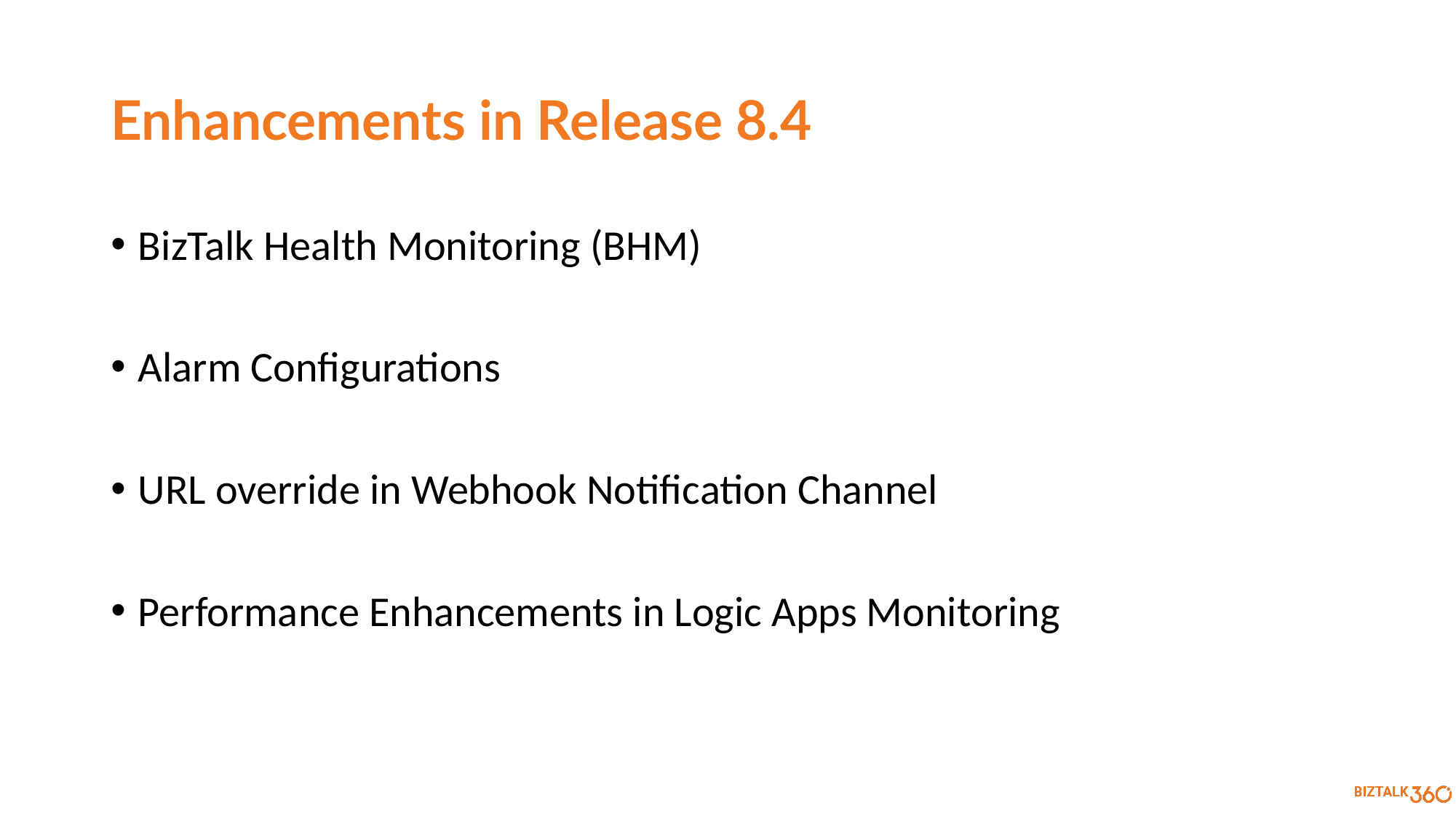

# Enhancements in Release 8.4
BizTalk Health Monitoring (BHM)

Alarm Configurations

URL override in Webhook Notification Channel

Performance Enhancements in Logic Apps Monitoring